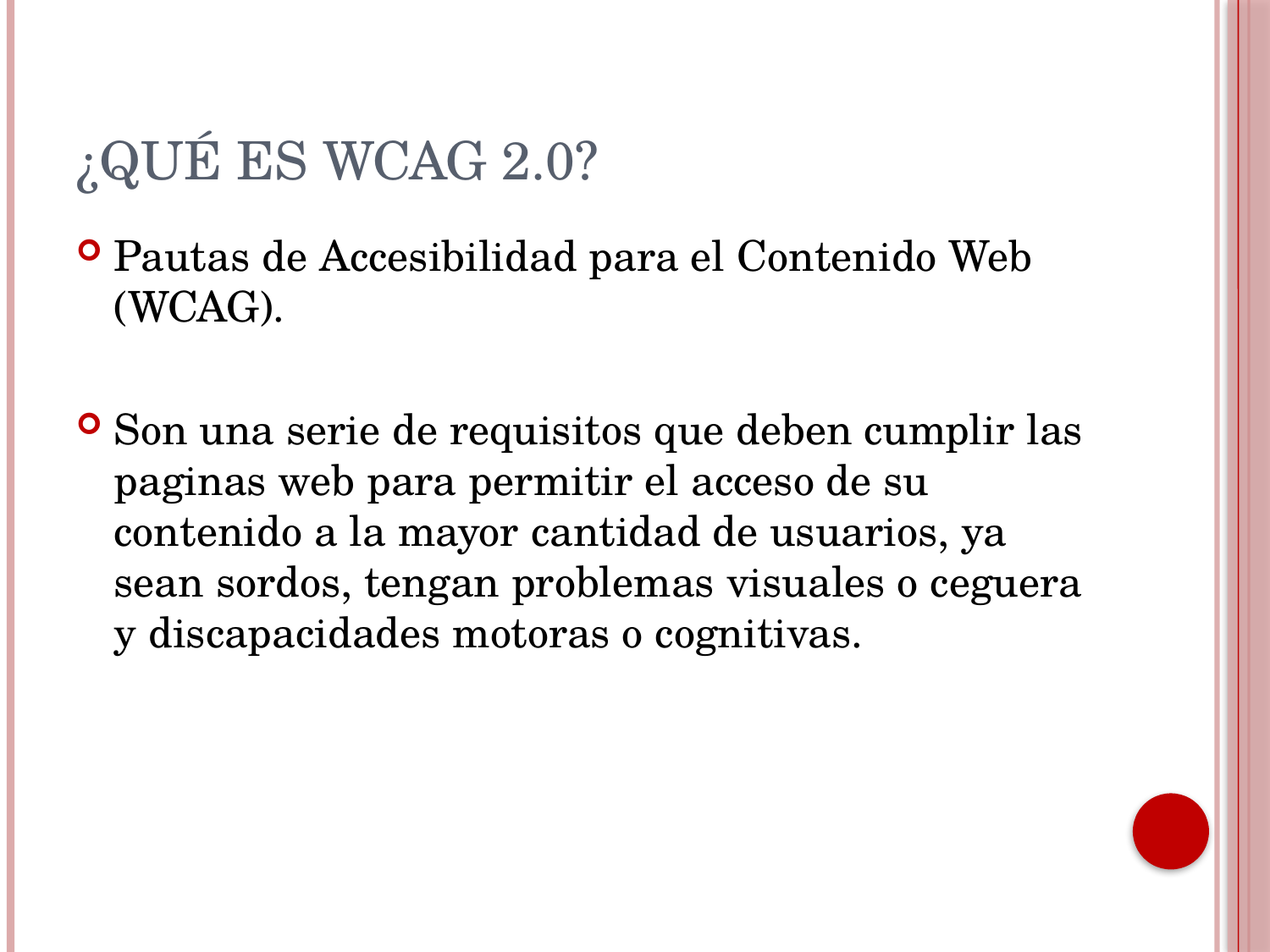

# ¿QUÉ ES WCAG 2.0?
Pautas de Accesibilidad para el Contenido Web (WCAG).

Son una serie de requisitos que deben cumplir las paginas web para permitir el acceso de su contenido a la mayor cantidad de usuarios, ya sean sordos, tengan problemas visuales o ceguera y discapacidades motoras o cognitivas.